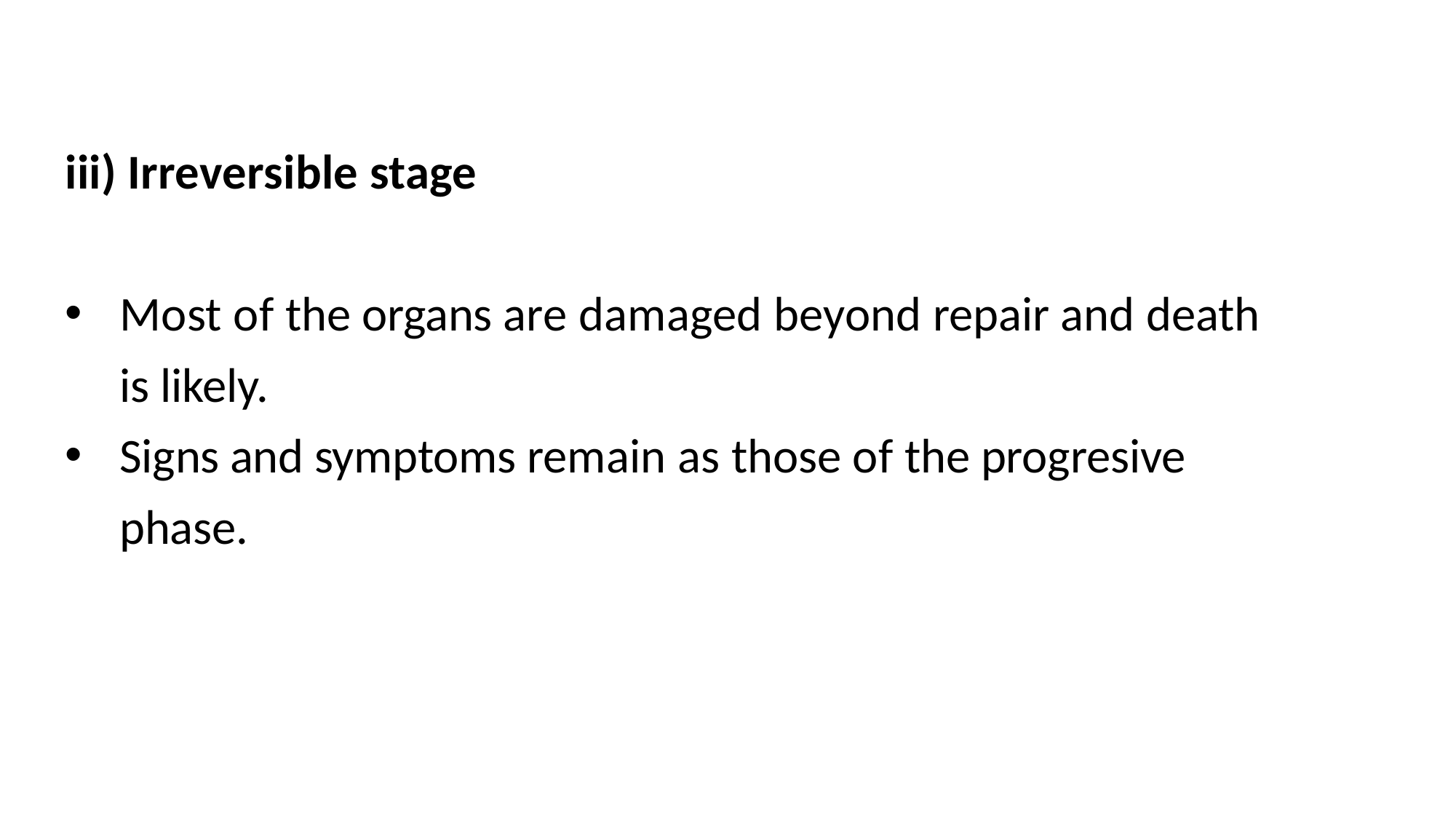

iii) Irreversible stage

Most of the organs are damaged beyond repair and death is likely.
Signs and symptoms remain as those of the progresive phase.